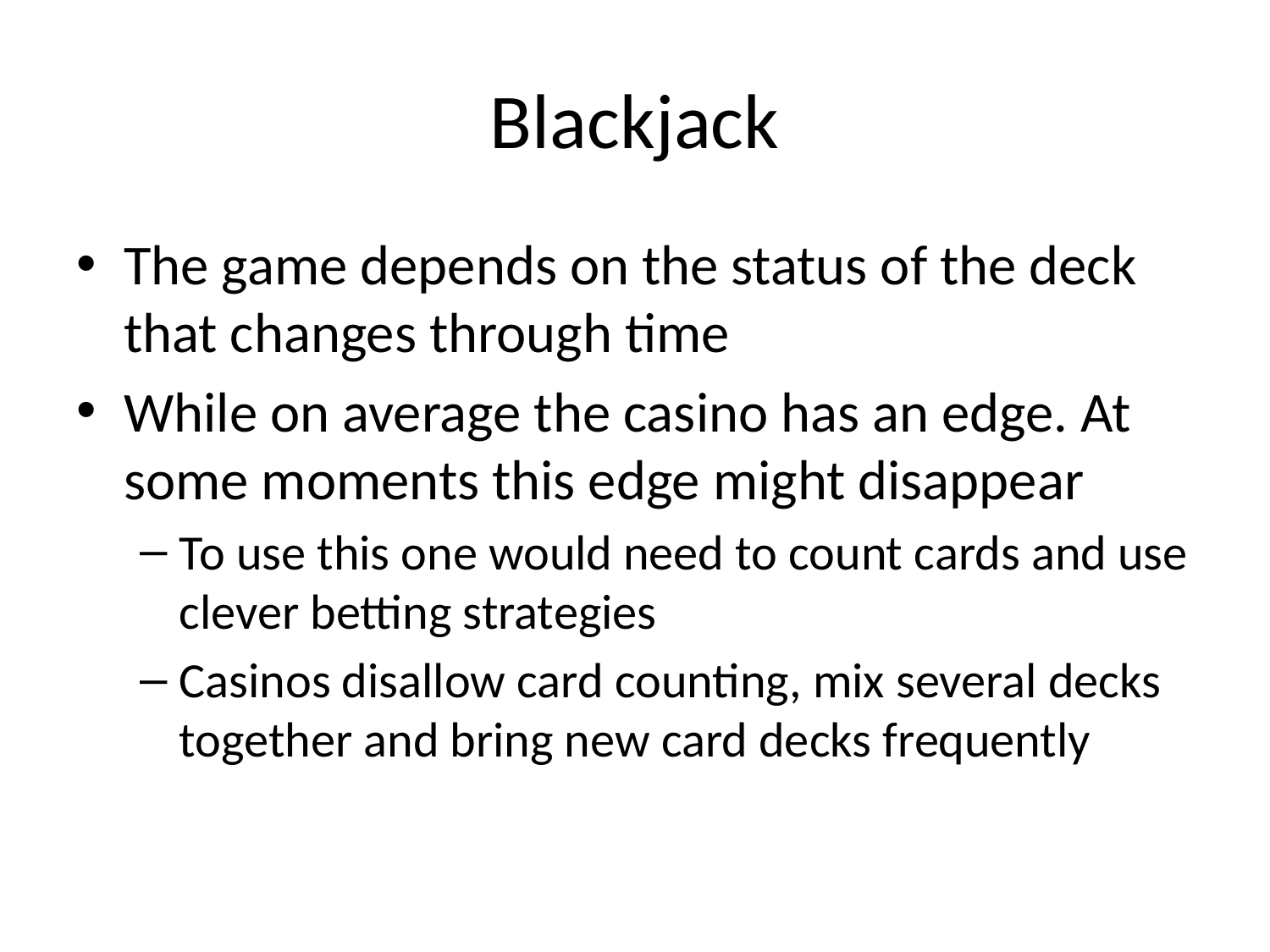

# Blackjack
The game depends on the status of the deck that changes through time
While on average the casino has an edge. At some moments this edge might disappear
To use this one would need to count cards and use clever betting strategies
Casinos disallow card counting, mix several decks together and bring new card decks frequently